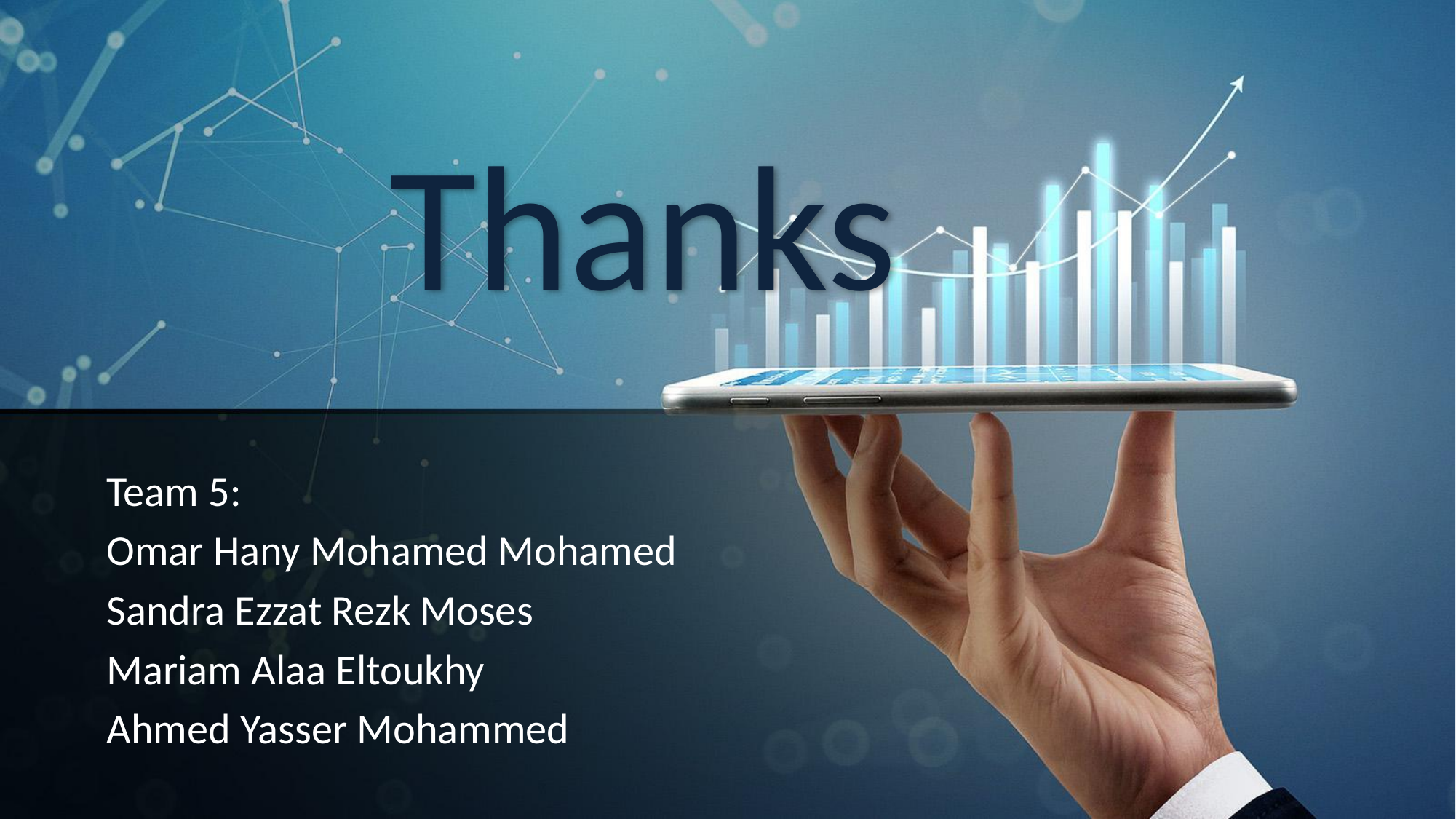

# Thanks
Team 5:
Omar Hany Mohamed Mohamed
Sandra Ezzat Rezk Moses
Mariam Alaa Eltoukhy
Ahmed Yasser Mohammed